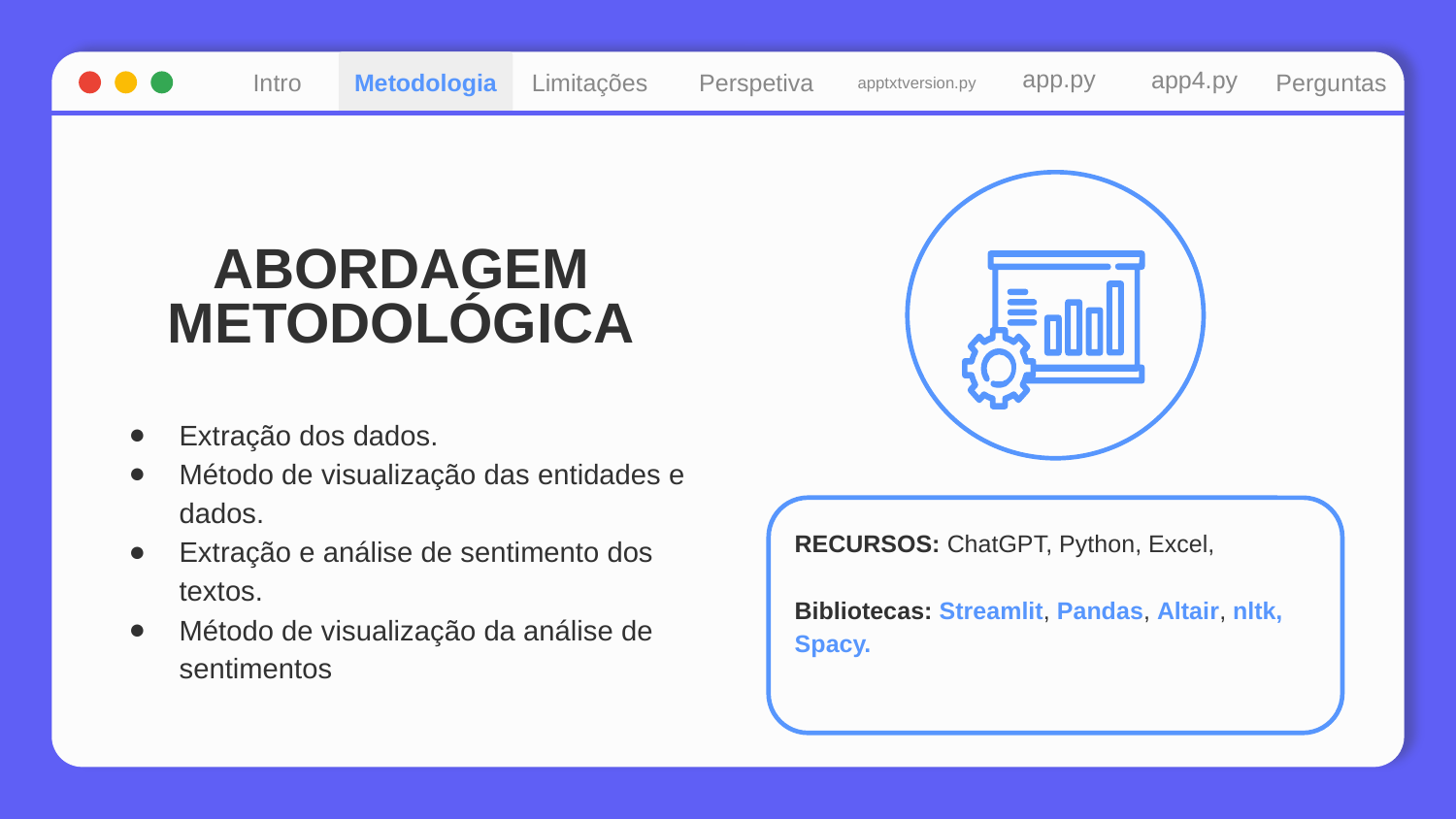

app.py
app4.py
Metodologia
Limitações
Perspetiva
Intro
apptxtversion.py
Perguntas

# ABORDAGEM METODOLÓGICA

Extração dos dados.
Método de visualização das entidades e dados.
Extração e análise de sentimento dos textos.
Método de visualização da análise de sentimentos
RECURSOS: ChatGPT, Python, Excel,

Bibliotecas: Streamlit, Pandas, Altair, nltk, Spacy.